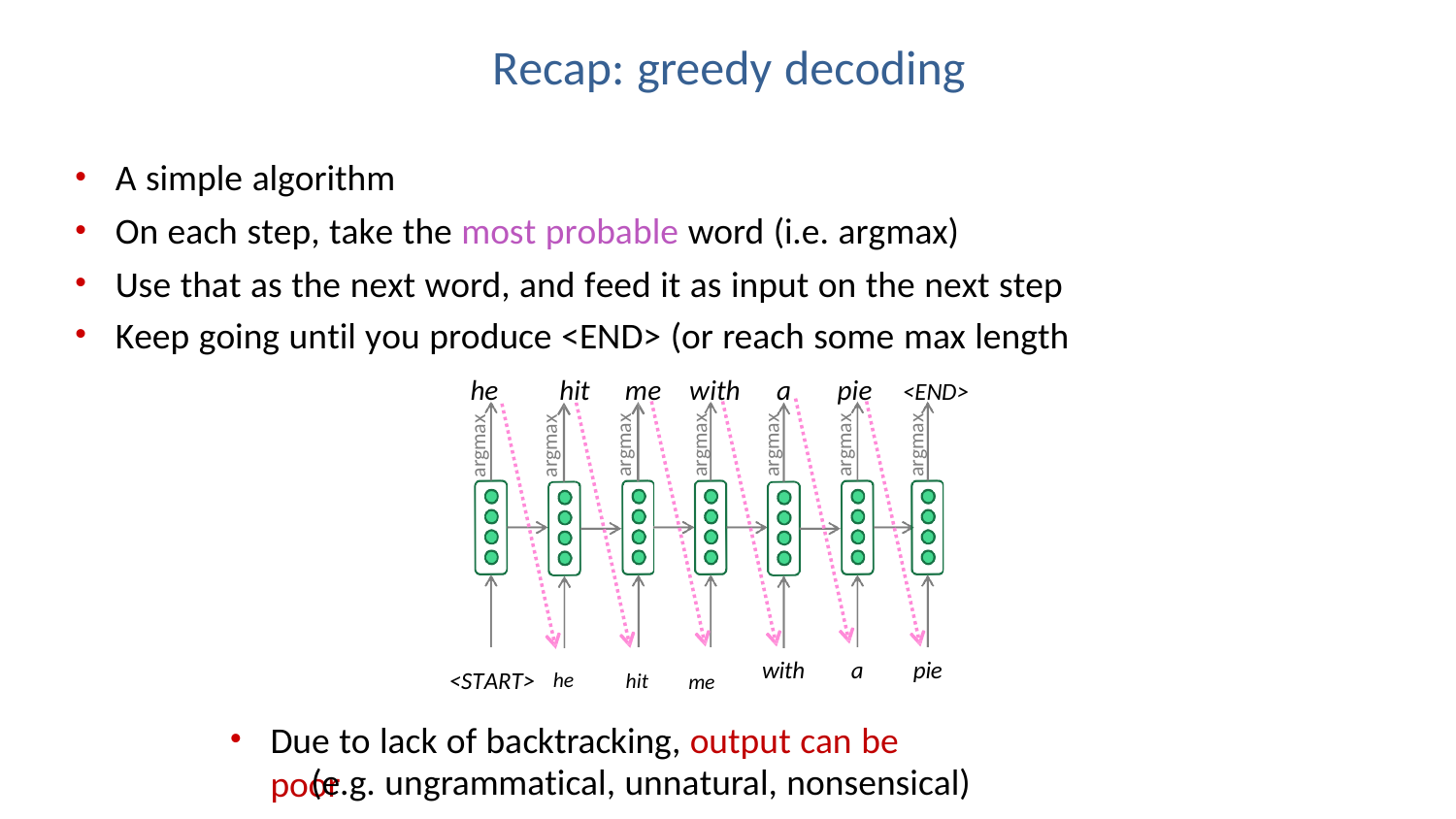

# Recap: greedy decoding
A simple algorithm
On each step, take the most probable word (i.e. argmax)
Use that as the next word, and feed it as input on the next step
Keep going until you produce <END> (or reach some max length
                                                 he	       hit     me    with      a	     pie     <END>

argmax
argmax
argmax
argmax
argmax
argmax
argmax
<START>	he	hit	me
with	a	pie
Due to lack of backtracking, output can be poor
(e.g. ungrammatical, unnatural, nonsensical)